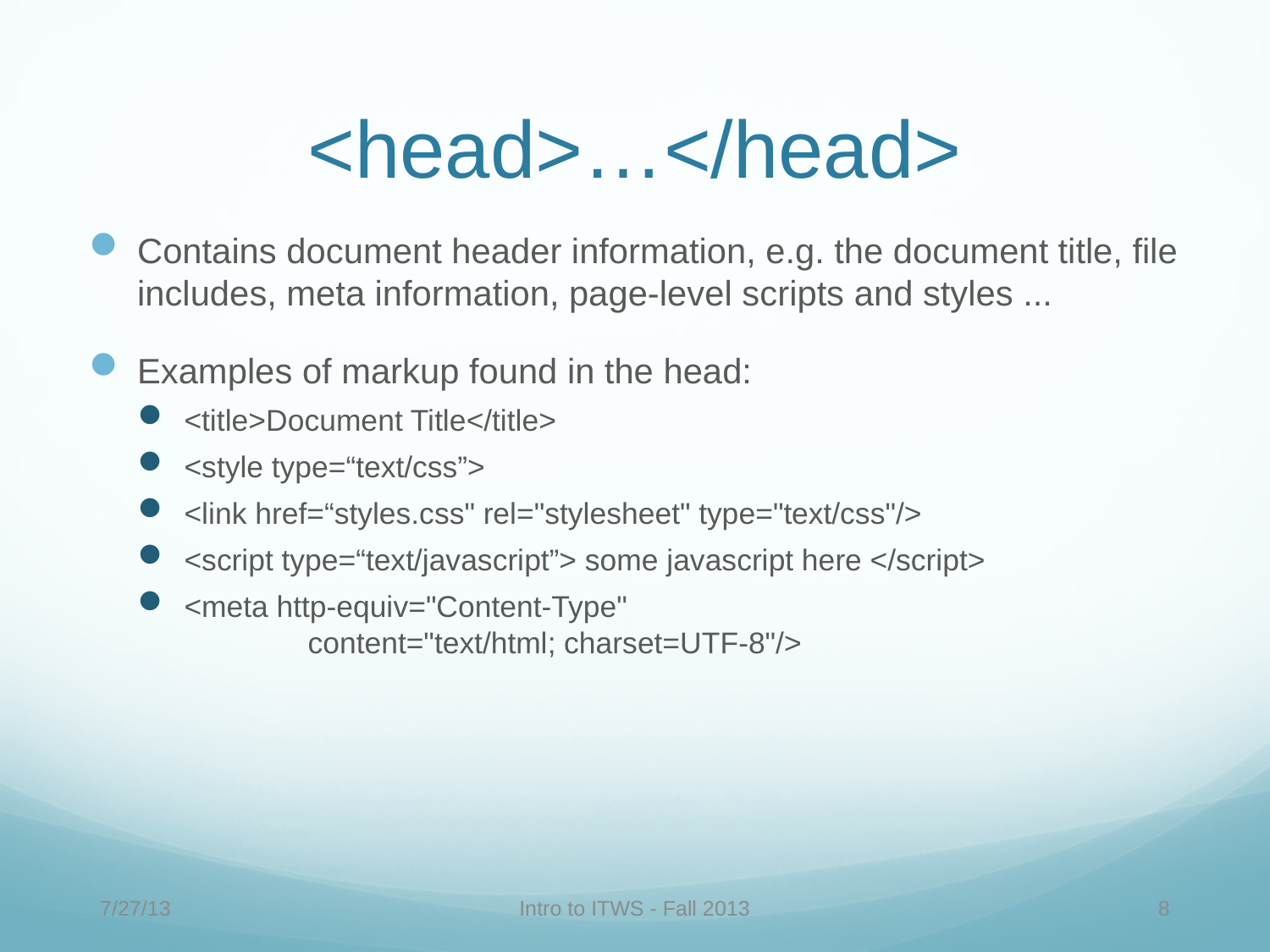

# <head>…</head>
Contains document header information, e.g. the document title, file includes, meta information, page-level scripts and styles ...
Examples of markup found in the head:
<title>Document Title</title>
<style type=“text/css”>
<link href=“styles.css" rel="stylesheet" type="text/css"/>
<script type=“text/javascript”> some javascript here </script>
<meta http-equiv="Content-Type"
               content="text/html; charset=UTF-8"/>
7/27/13
Intro to ITWS - Fall 2013
8